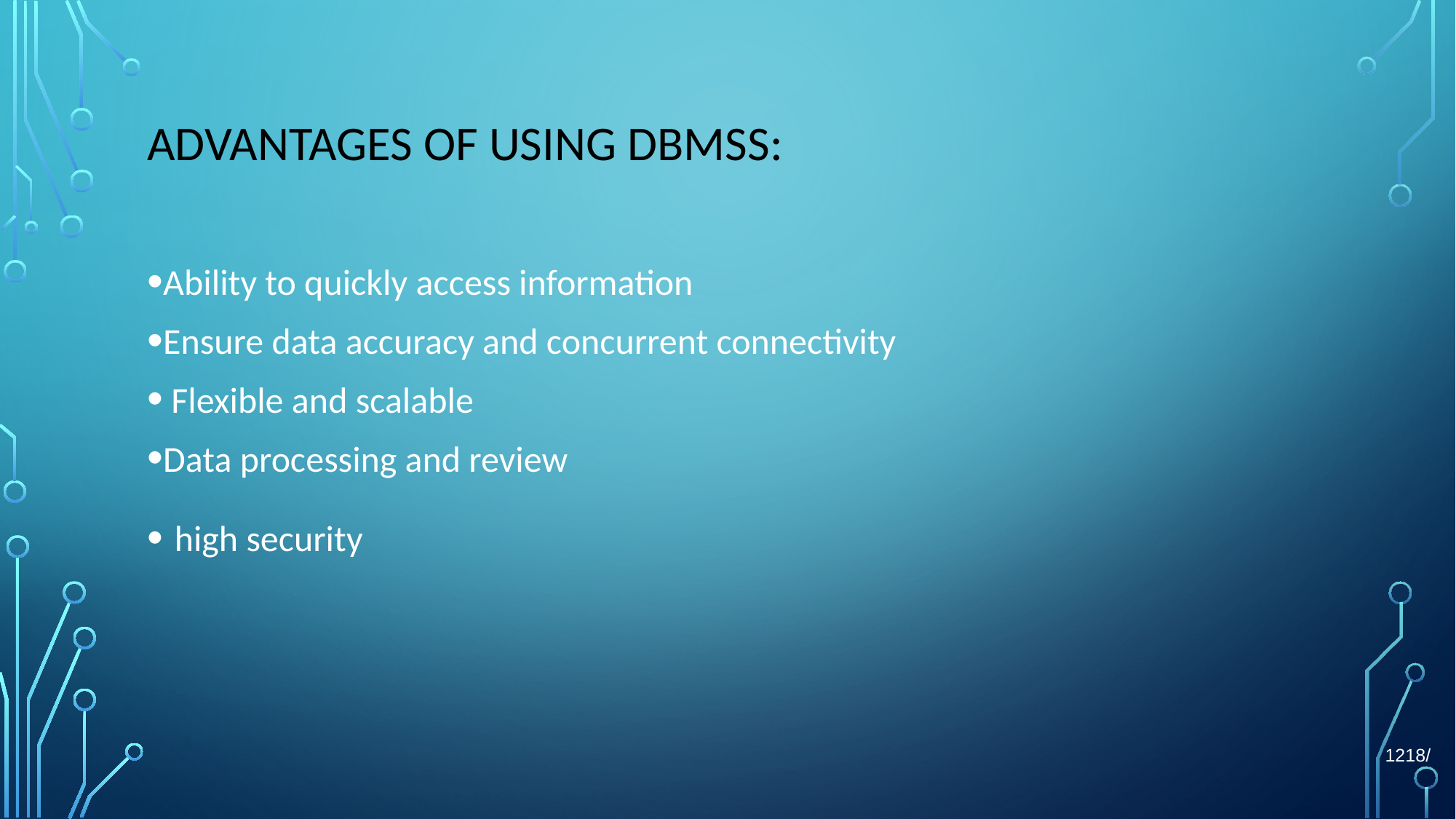

# Advantages of using DBMSs:
Ability to quickly access information
Ensure data accuracy and concurrent connectivity
 Flexible and scalable
Data processing and review
high security
1218/